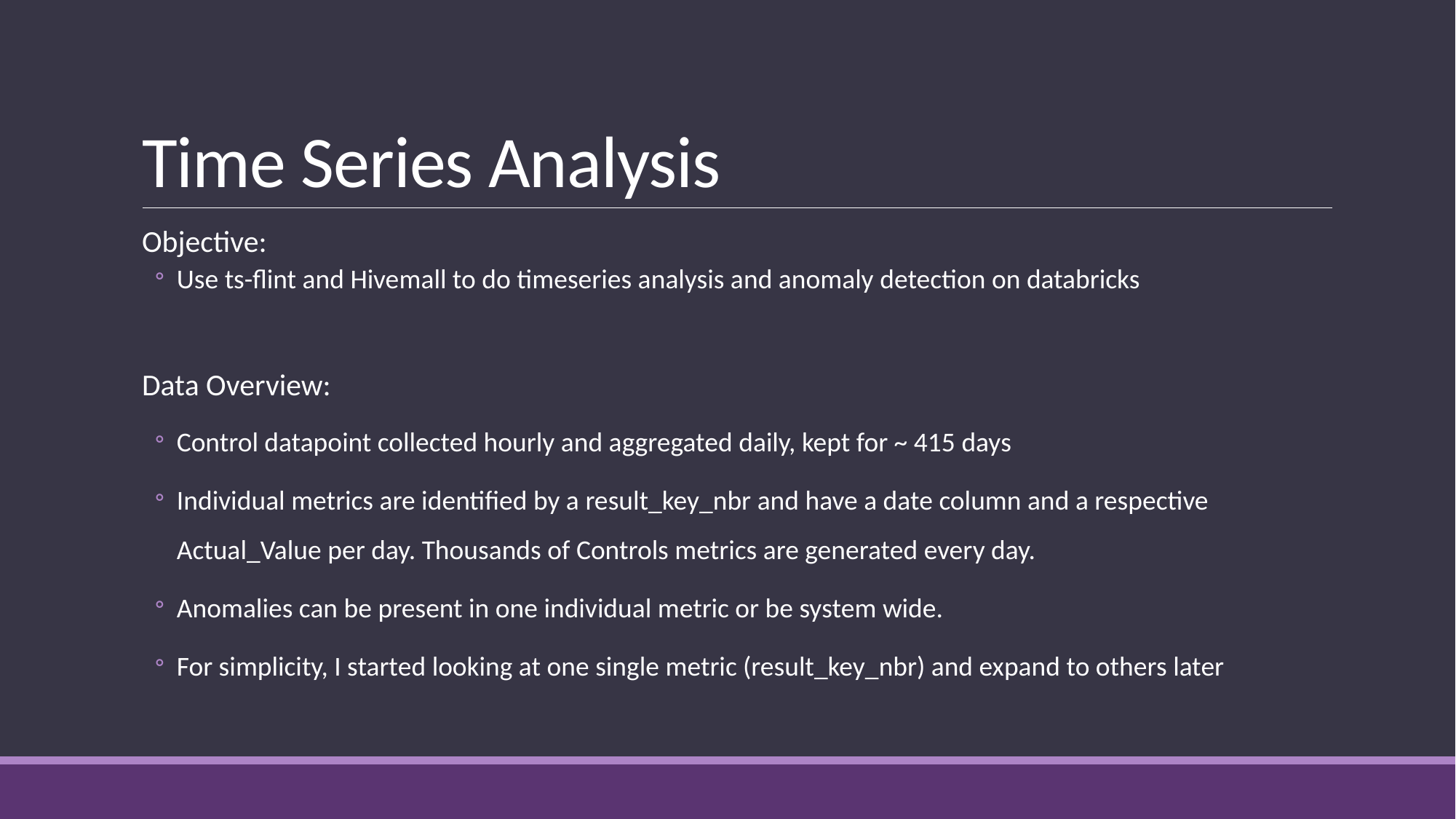

# Time Series Analysis
Objective:
Use ts-flint and Hivemall to do timeseries analysis and anomaly detection on databricks

Data Overview:
Control datapoint collected hourly and aggregated daily, kept for ~ 415 days
Individual metrics are identified by a result_key_nbr and have a date column and a respective Actual_Value per day. Thousands of Controls metrics are generated every day.
Anomalies can be present in one individual metric or be system wide.
For simplicity, I started looking at one single metric (result_key_nbr) and expand to others later